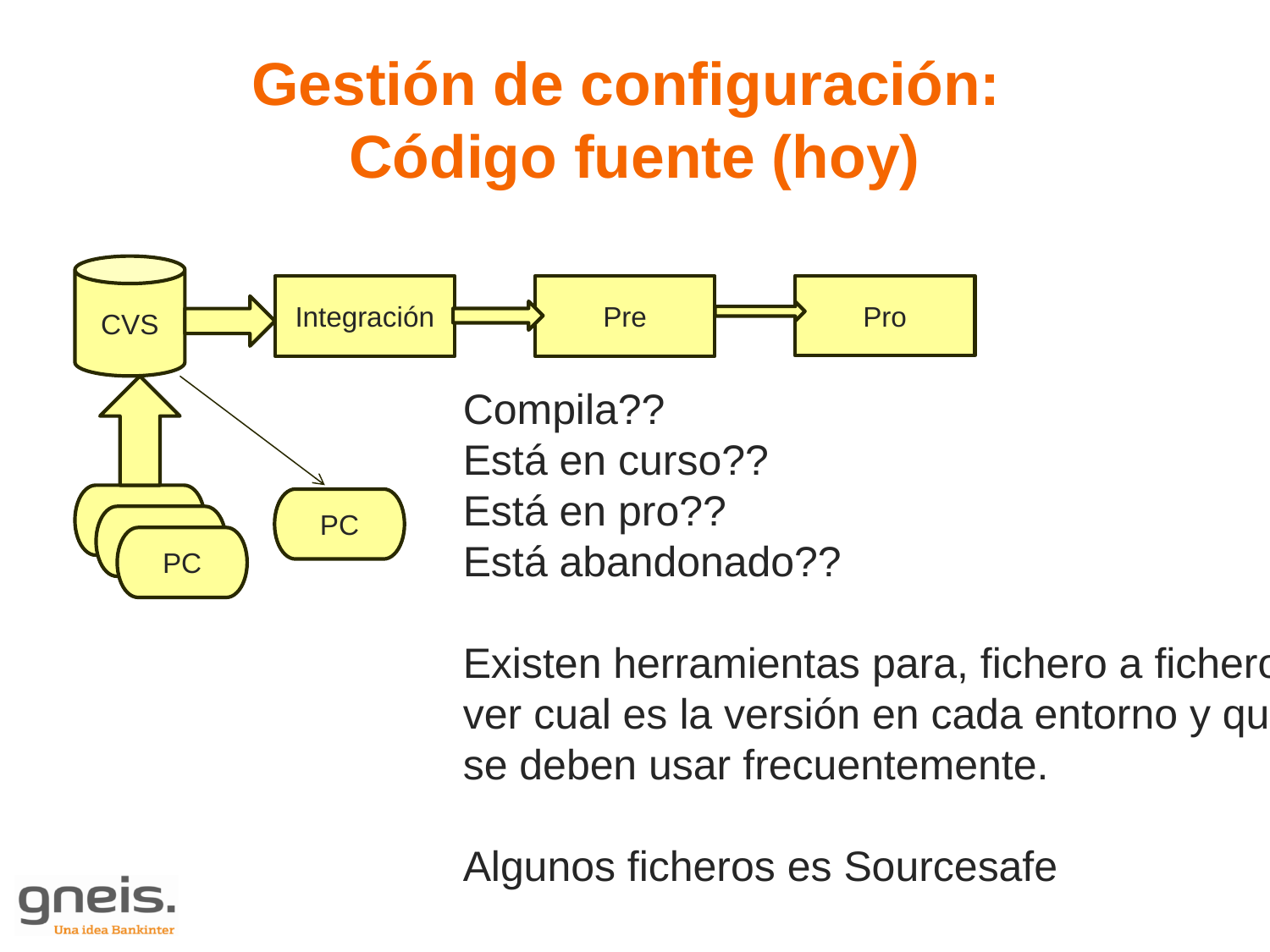

# Gestión de configuración: Código fuente (hoy)
CVS
Pro
Integración
Pre

Compila??
Está en curso??
Está en pro??
Está abandonado??

Existen herramientas para, fichero a fichero, ver cual es la versión en cada entorno y que se deben usar frecuentemente.

Algunos ficheros es Sourcesafe
PC
PC
PC
PC